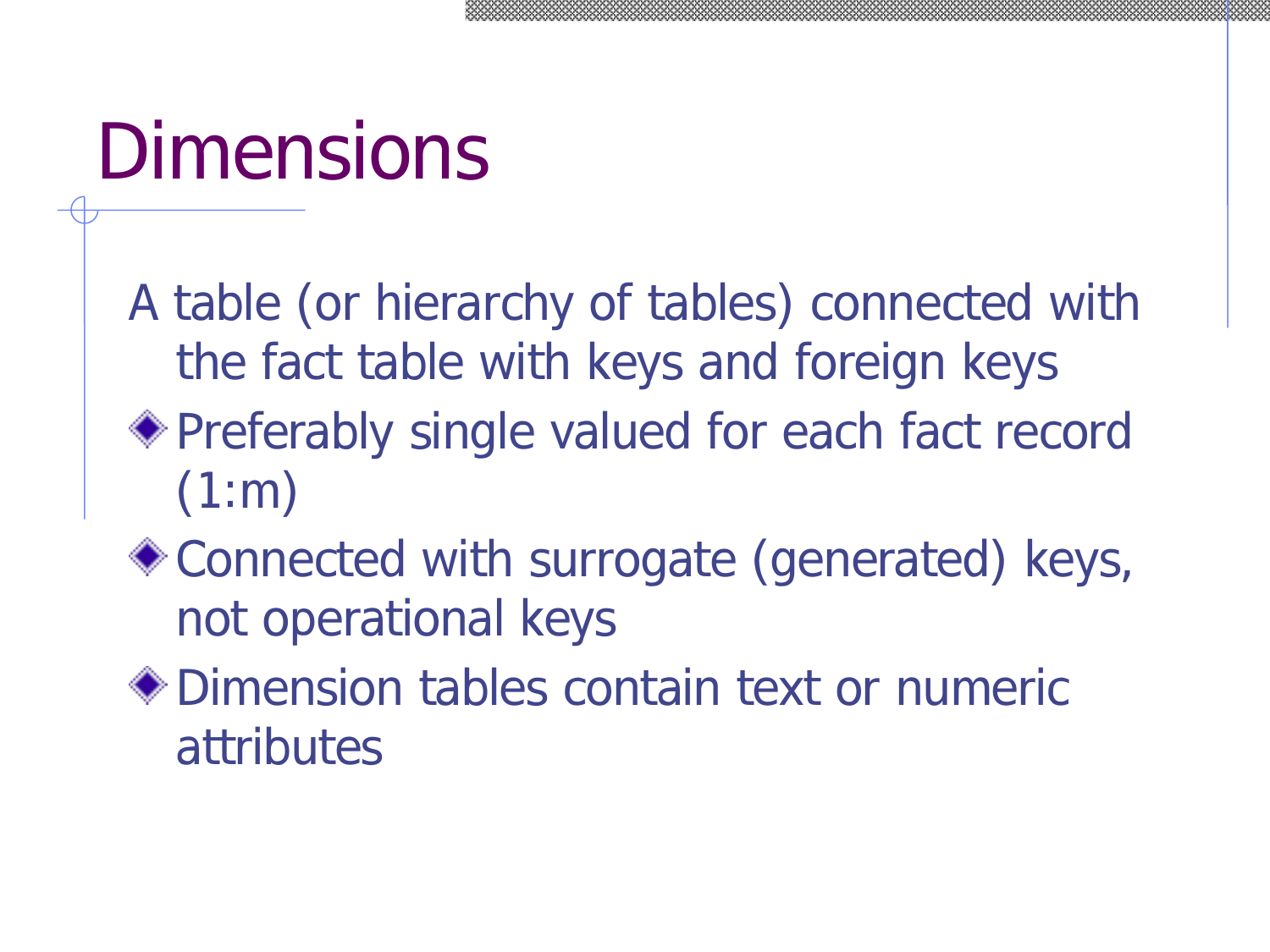

# Dimensions
A table (or hierarchy of tables) connected with the fact table with keys and foreign keys
Preferably single valued for each fact record (1:m)
Connected with surrogate (generated) keys, not operational keys
Dimension tables contain text or numeric attributes